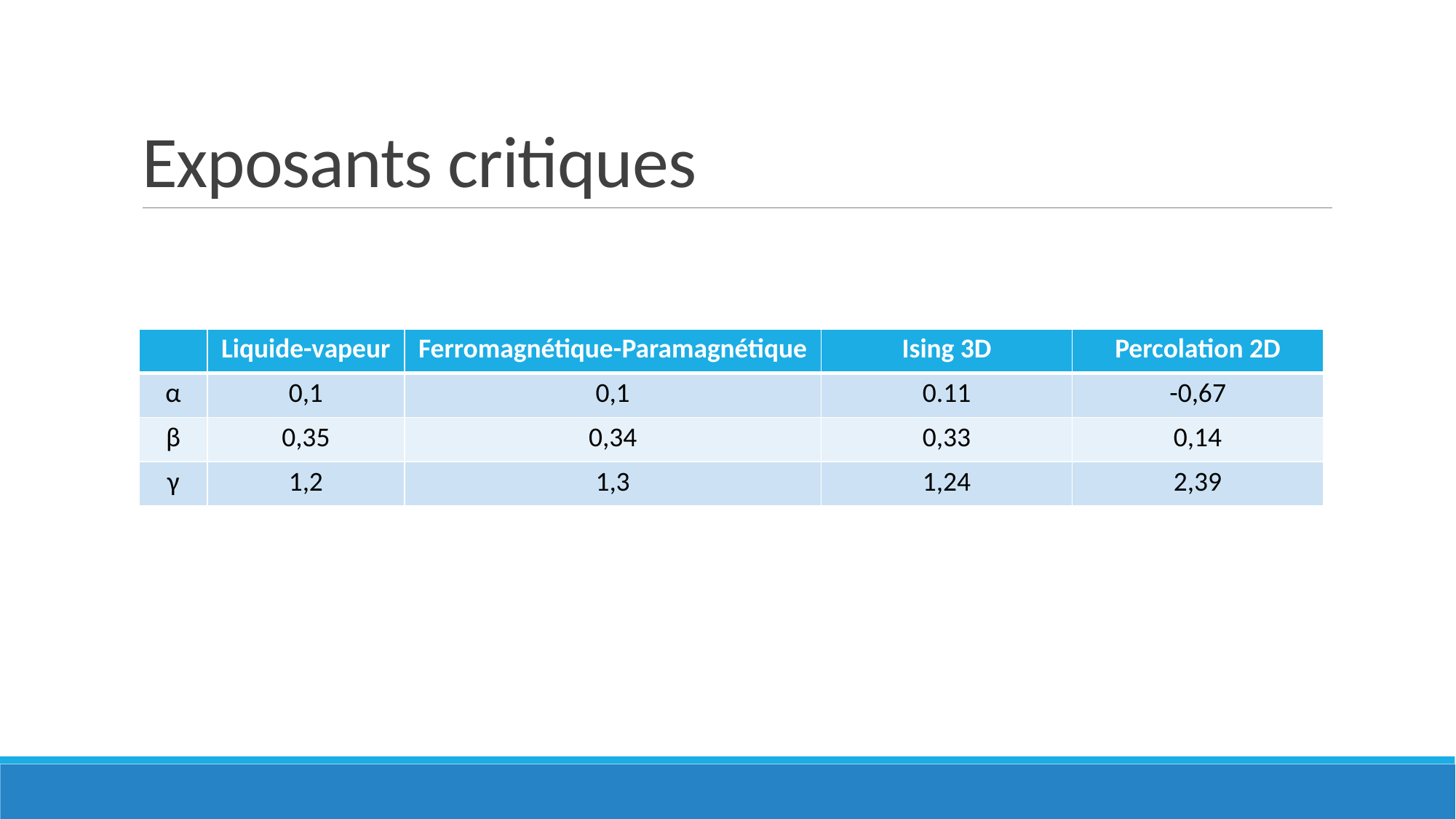

# Exposants critiques
|  | Liquide-vapeur | Ferromagnétique-Paramagnétique | Ising 3D | Percolation 2D |
| --- | --- | --- | --- | --- |
| α | 0,1 | 0,1 | 0.11 | -0,67 |
| β | 0,35 | 0,34 | 0,33 | 0,14 |
| γ | 1,2 | 1,3 | 1,24 | 2,39 |